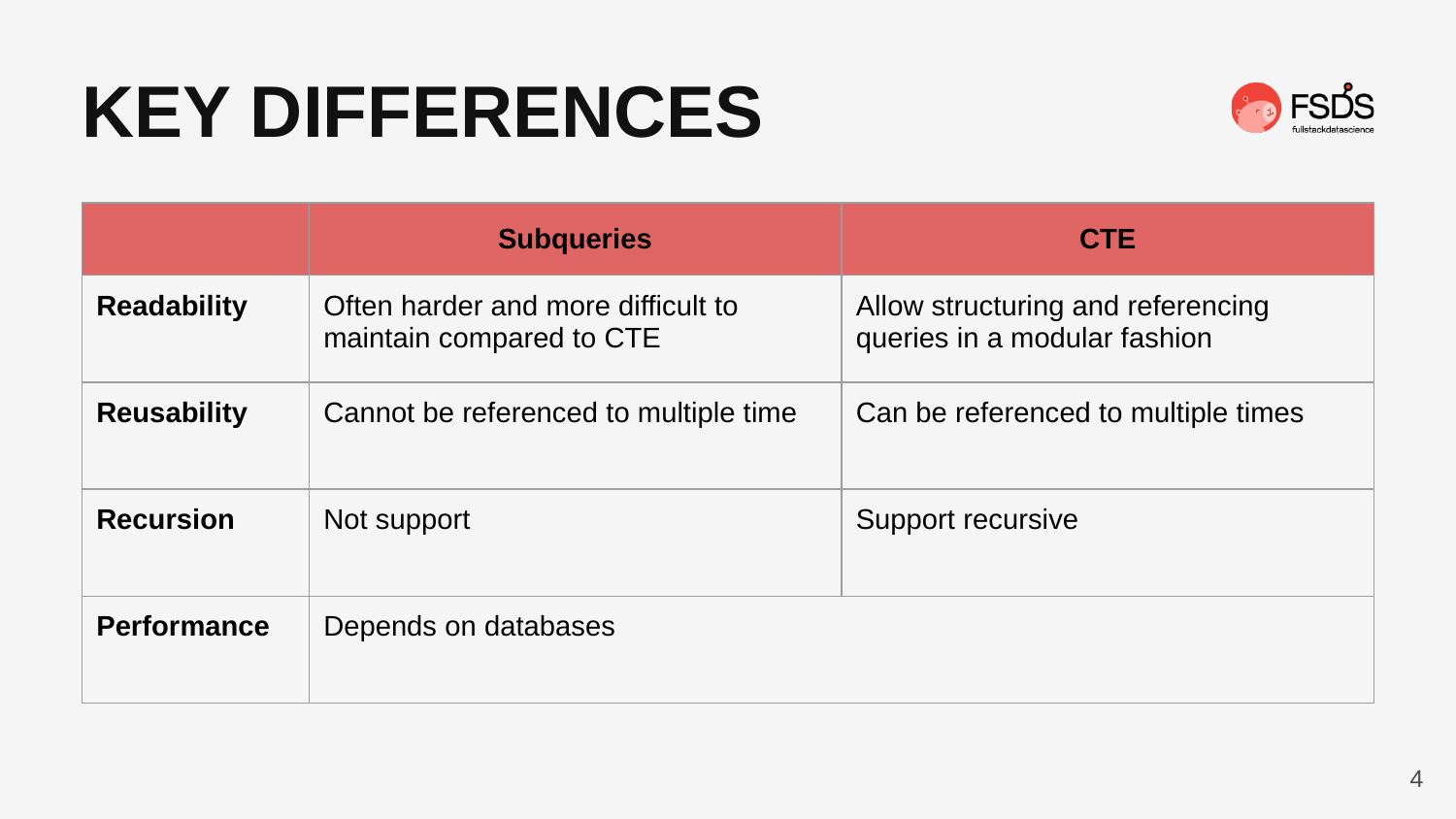

KEY DIFFERENCES
|  | Subqueries | CTE |
| --- | --- | --- |
| Readability | Often harder and more difficult to maintain compared to CTE | Allow structuring and referencing queries in a modular fashion |
| Reusability | Cannot be referenced to multiple time | Can be referenced to multiple times |
| Recursion | Not support | Support recursive |
| Performance | Depends on databases |  |
4